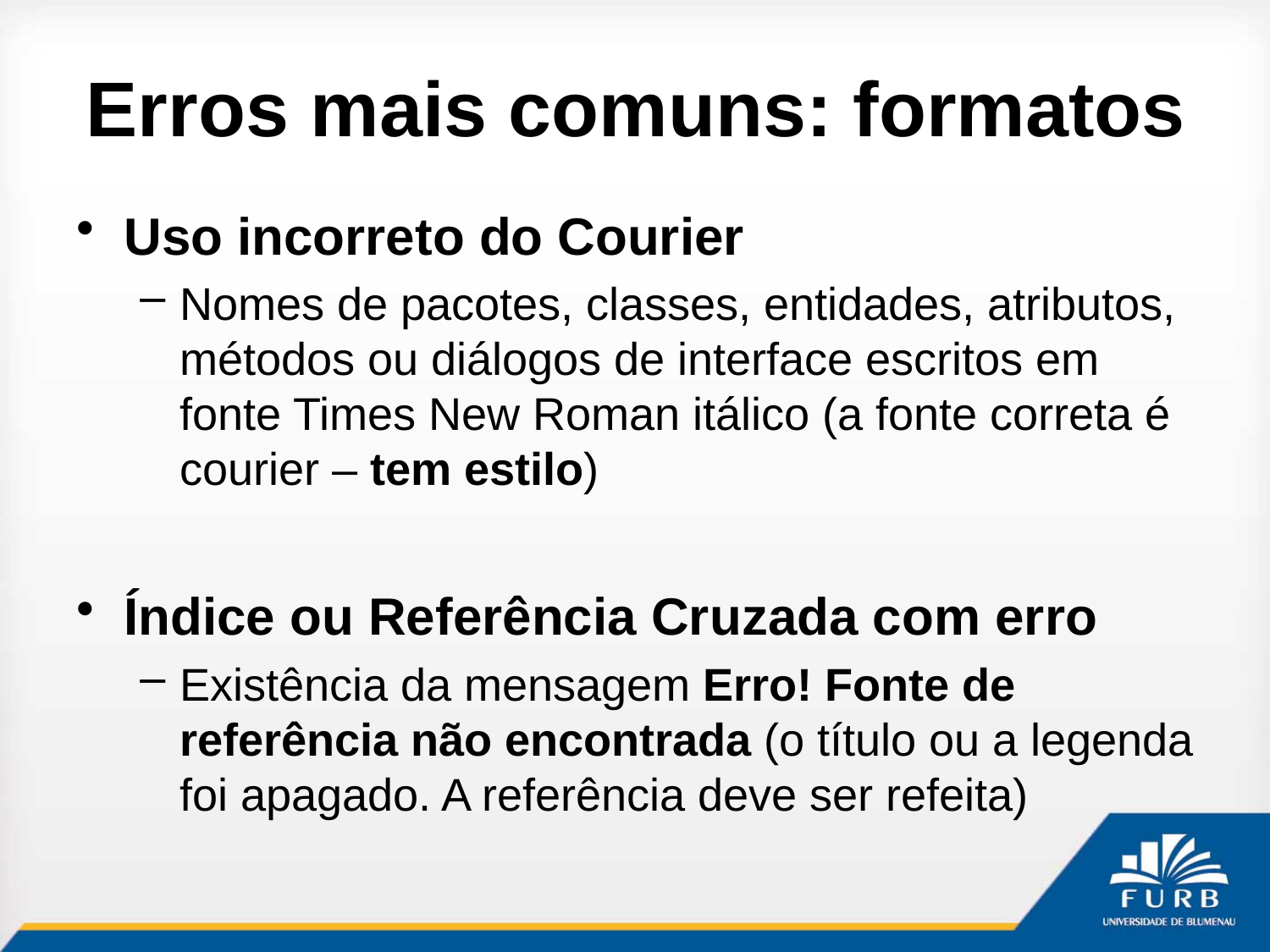

# Erros mais comuns: formatos
Uso incorreto do Courier
Nomes de pacotes, classes, entidades, atributos, métodos ou diálogos de interface escritos em fonte Times New Roman itálico (a fonte correta é courier – tem estilo)

Índice ou Referência Cruzada com erro
Existência da mensagem Erro! Fonte de referência não encontrada (o título ou a legenda foi apagado. A referência deve ser refeita)